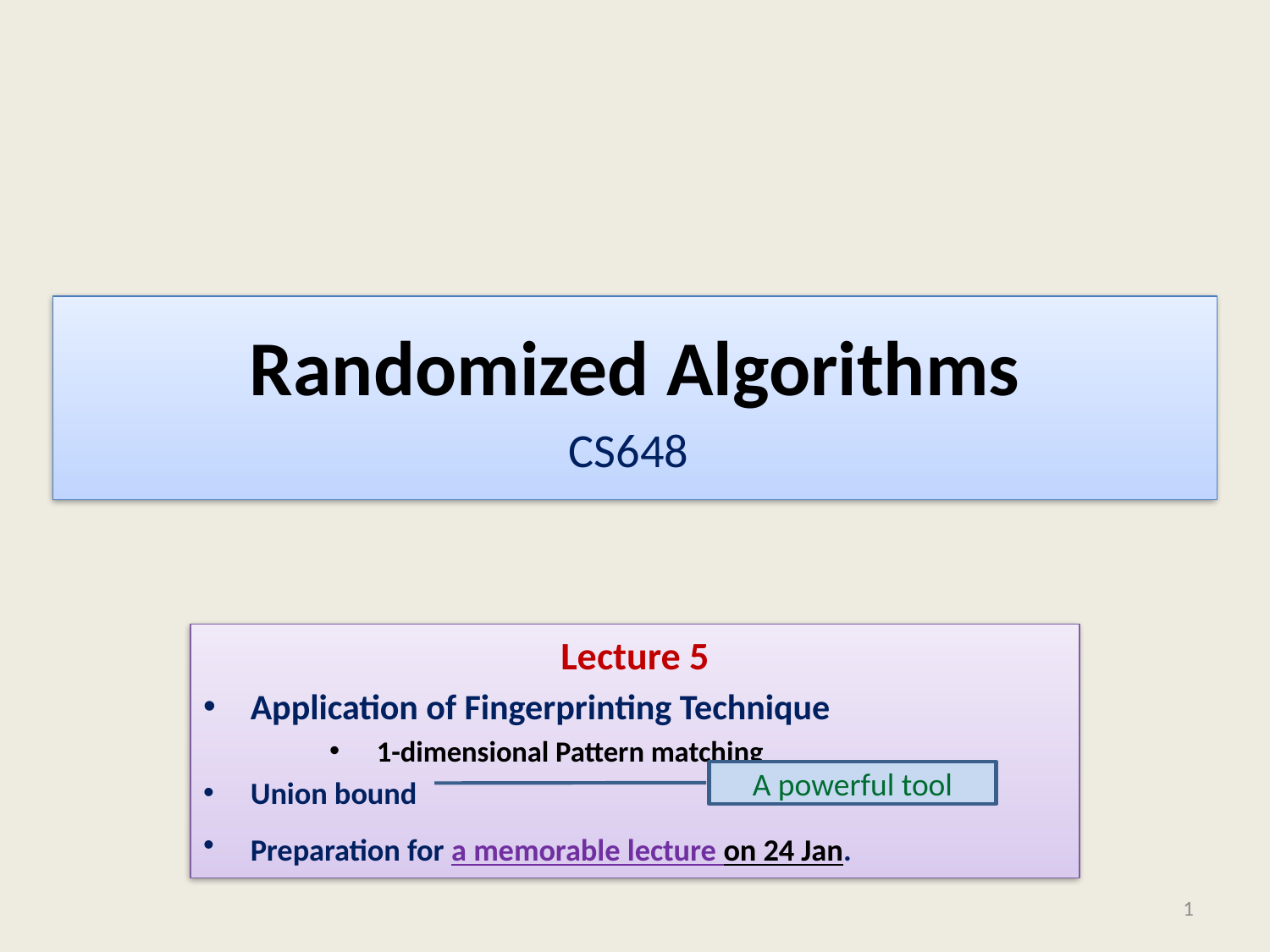

# Randomized Algorithms CS648
Lecture 5
Application of Fingerprinting Technique
1-dimensional Pattern matching
Union bound
Preparation for a memorable lecture on 24 Jan.
A powerful tool
1